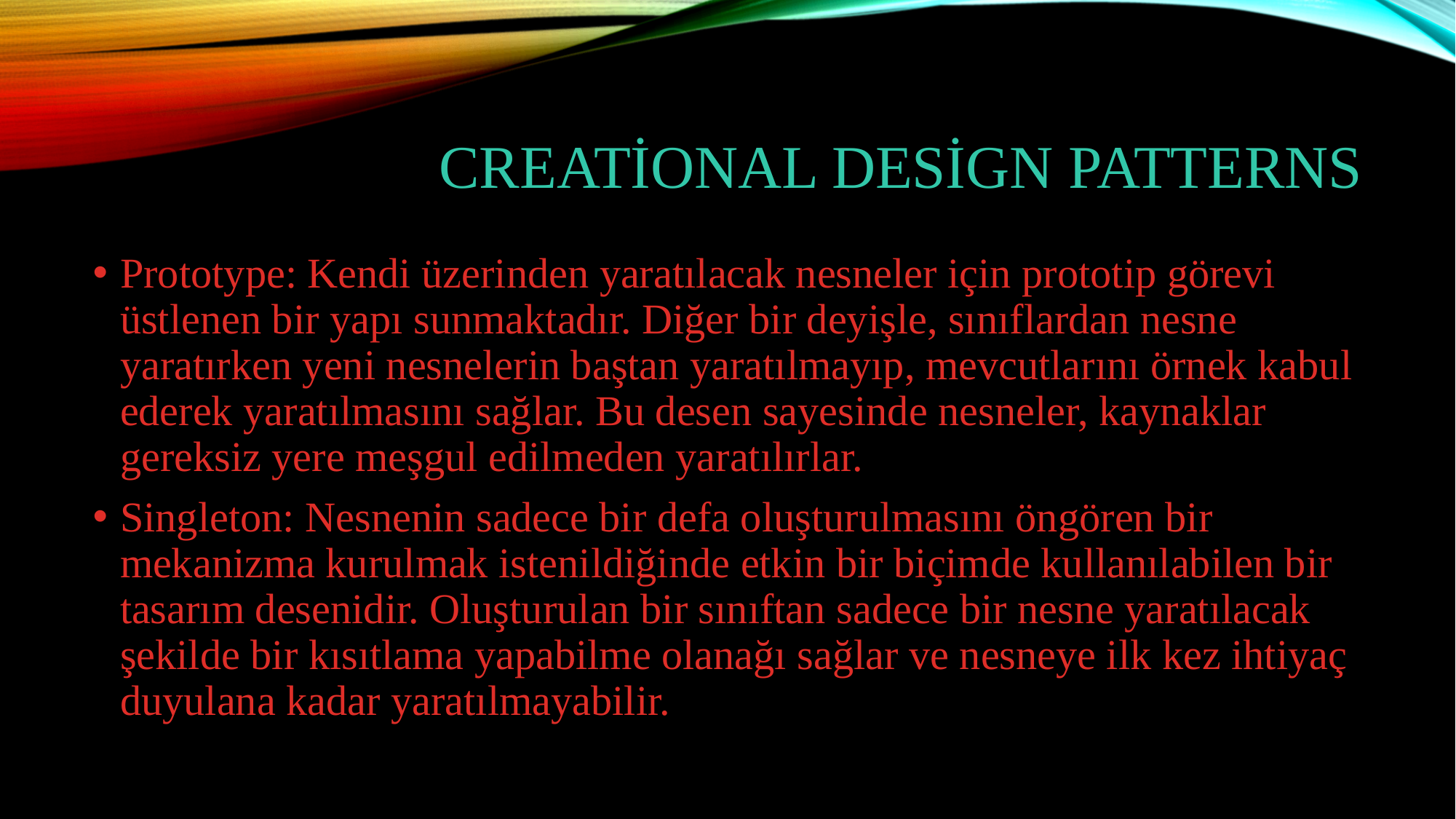

# Creational Design Patterns
Prototype: Kendi üzerinden yaratılacak nesneler için prototip görevi üstlenen bir yapı sunmaktadır. Diğer bir deyişle, sınıflardan nesne yaratırken yeni nesnelerin baştan yaratılmayıp, mevcutlarını örnek kabul ederek yaratılmasını sağlar. Bu desen sayesinde nesneler, kaynaklar gereksiz yere meşgul edilmeden yaratılırlar.
Singleton: Nesnenin sadece bir defa oluşturulmasını öngören bir mekanizma kurulmak istenildiğinde etkin bir biçimde kullanılabilen bir tasarım desenidir. Oluşturulan bir sınıftan sadece bir nesne yaratılacak şekilde bir kısıtlama yapabilme olanağı sağlar ve nesneye ilk kez ihtiyaç duyulana kadar yaratılmayabilir.